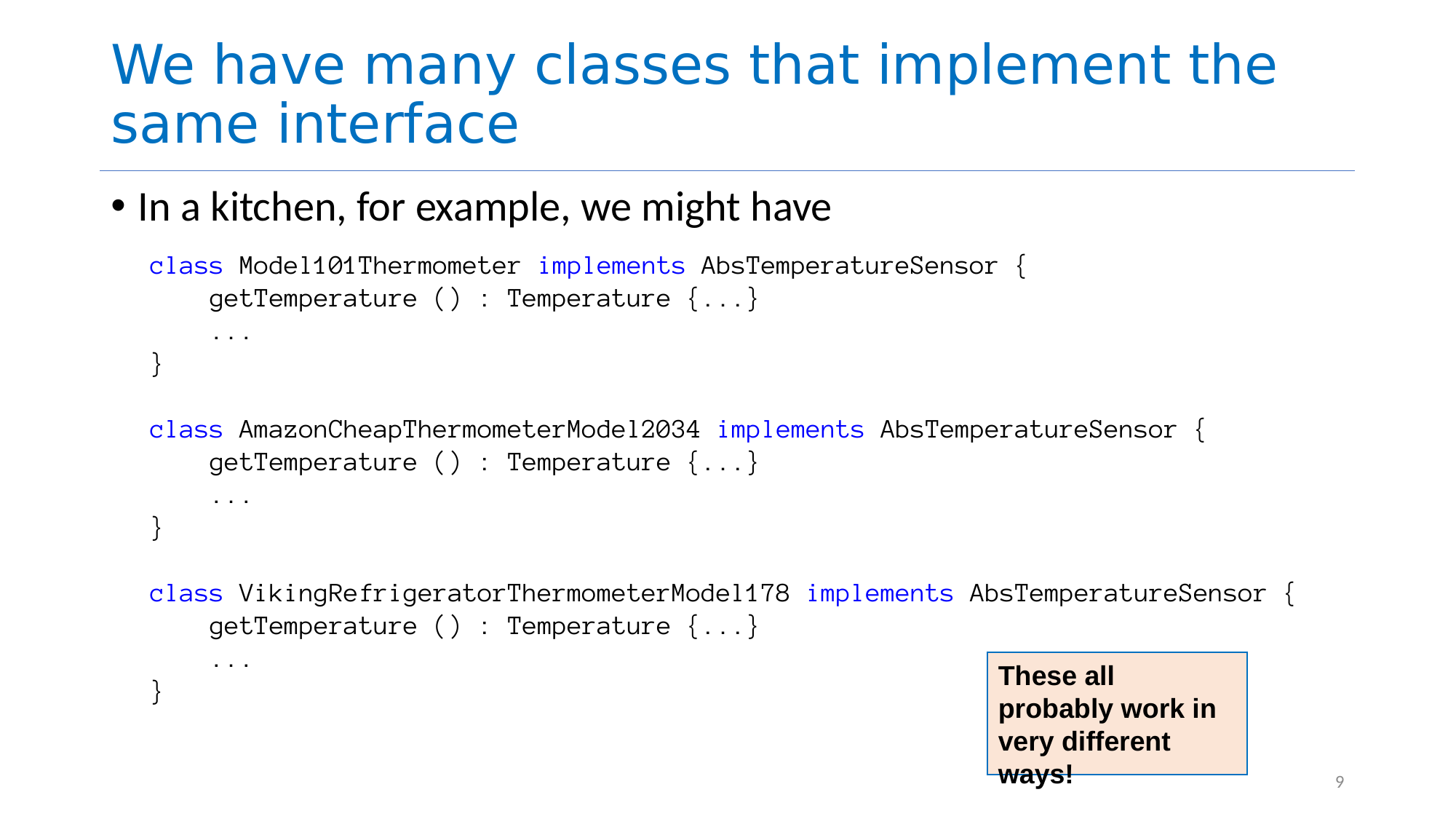

# We have many classes that implement the same interface
In a kitchen, for example, we might have
class Model101Thermometer implements AbsTemperatureSensor {
    getTemperature () : Temperature {...}
    ...
}

class AmazonCheapThermometerModel2034 implements AbsTemperatureSensor {
    getTemperature () : Temperature {...}
    ...
}

class VikingRefrigeratorThermometerModel178 implements AbsTemperatureSensor {
    getTemperature () : Temperature {...}
    ...
}
These all probably work in very different ways!
9